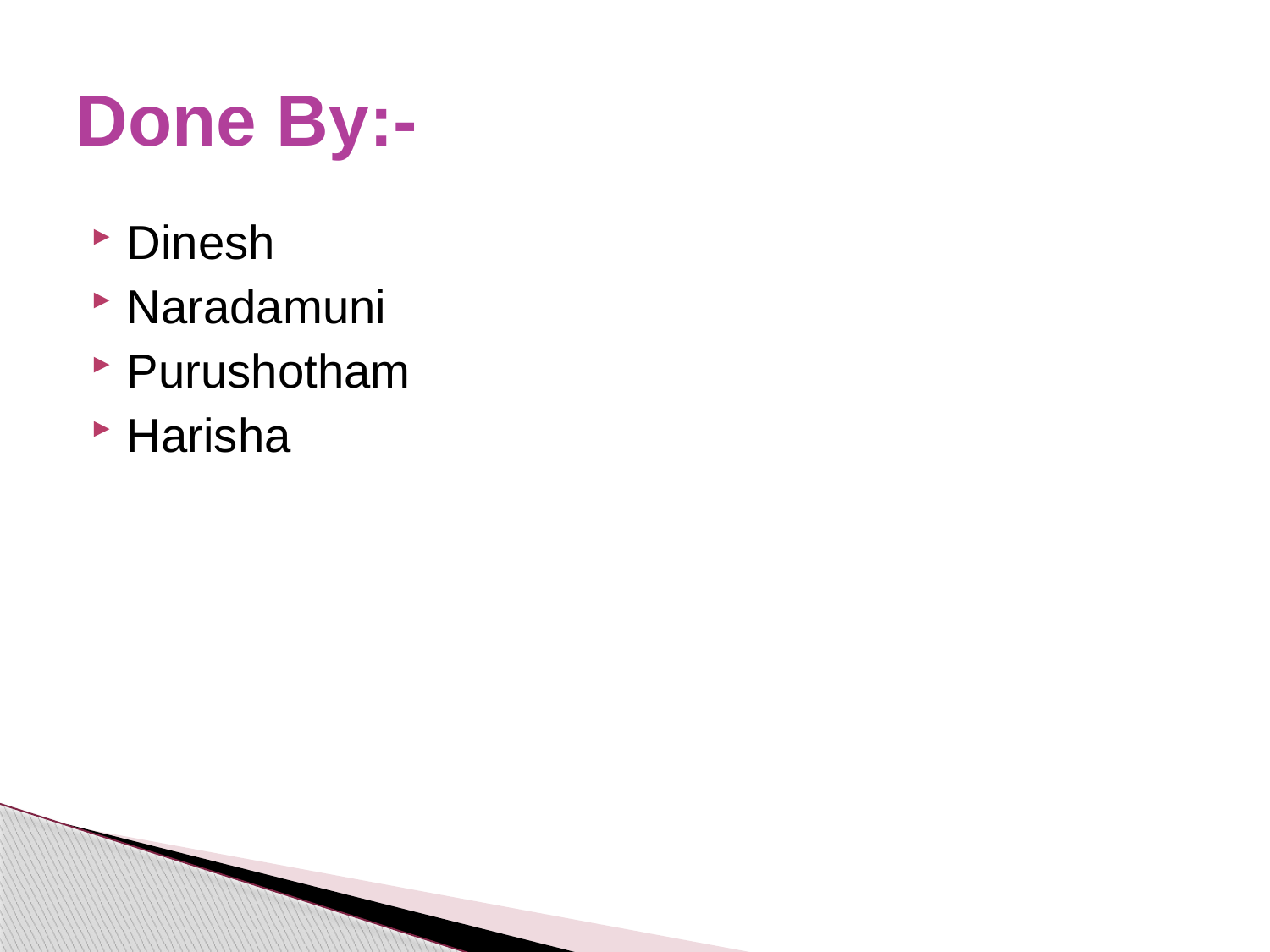

# Done By:-
Dinesh
Naradamuni
Purushotham
Harisha